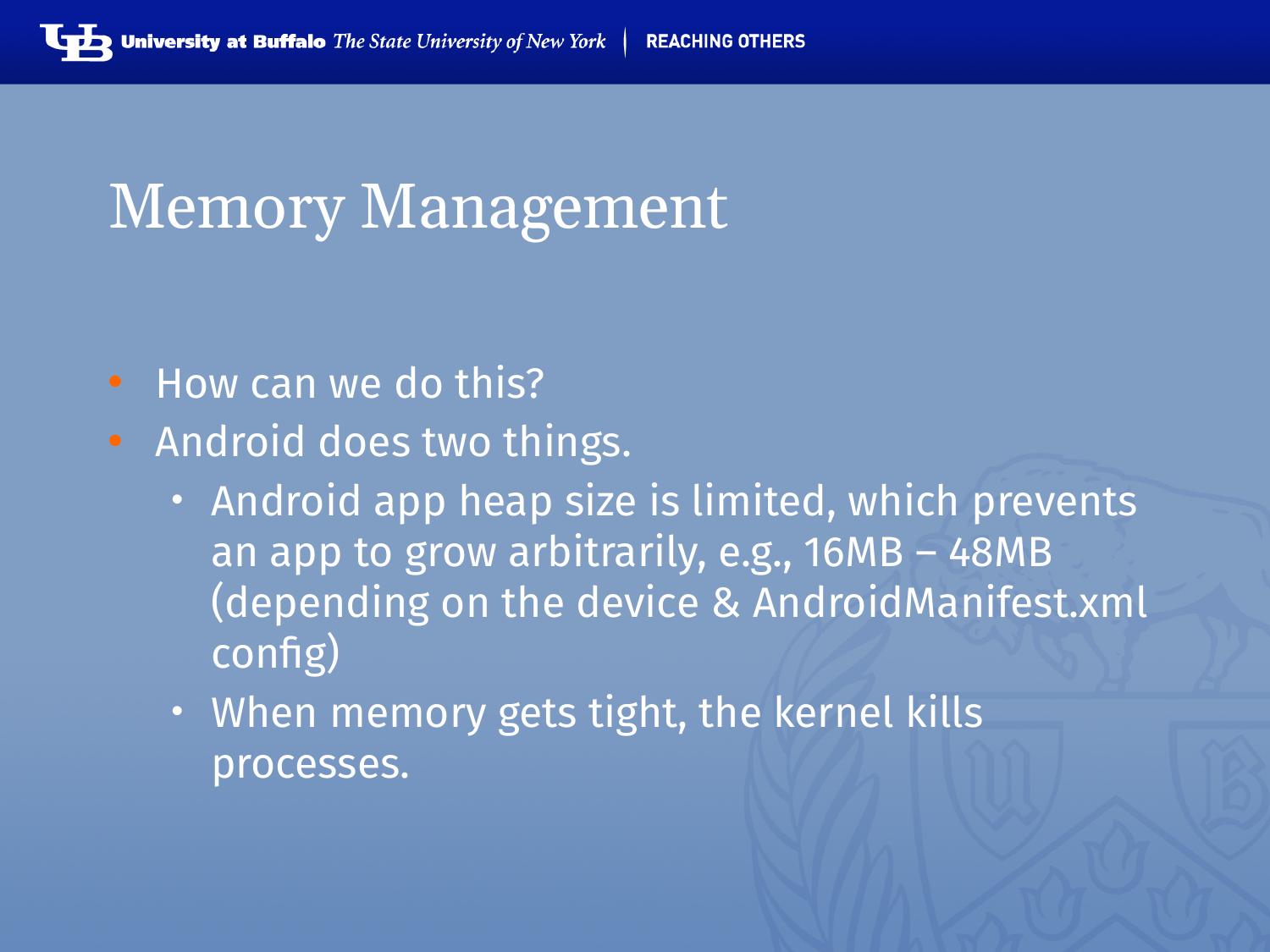

# Memory Management
How can we do this?
Android does two things.
Android app heap size is limited, which prevents an app to grow arbitrarily, e.g., 16MB – 48MB (depending on the device & AndroidManifest.xml config)
When memory gets tight, the kernel kills processes.